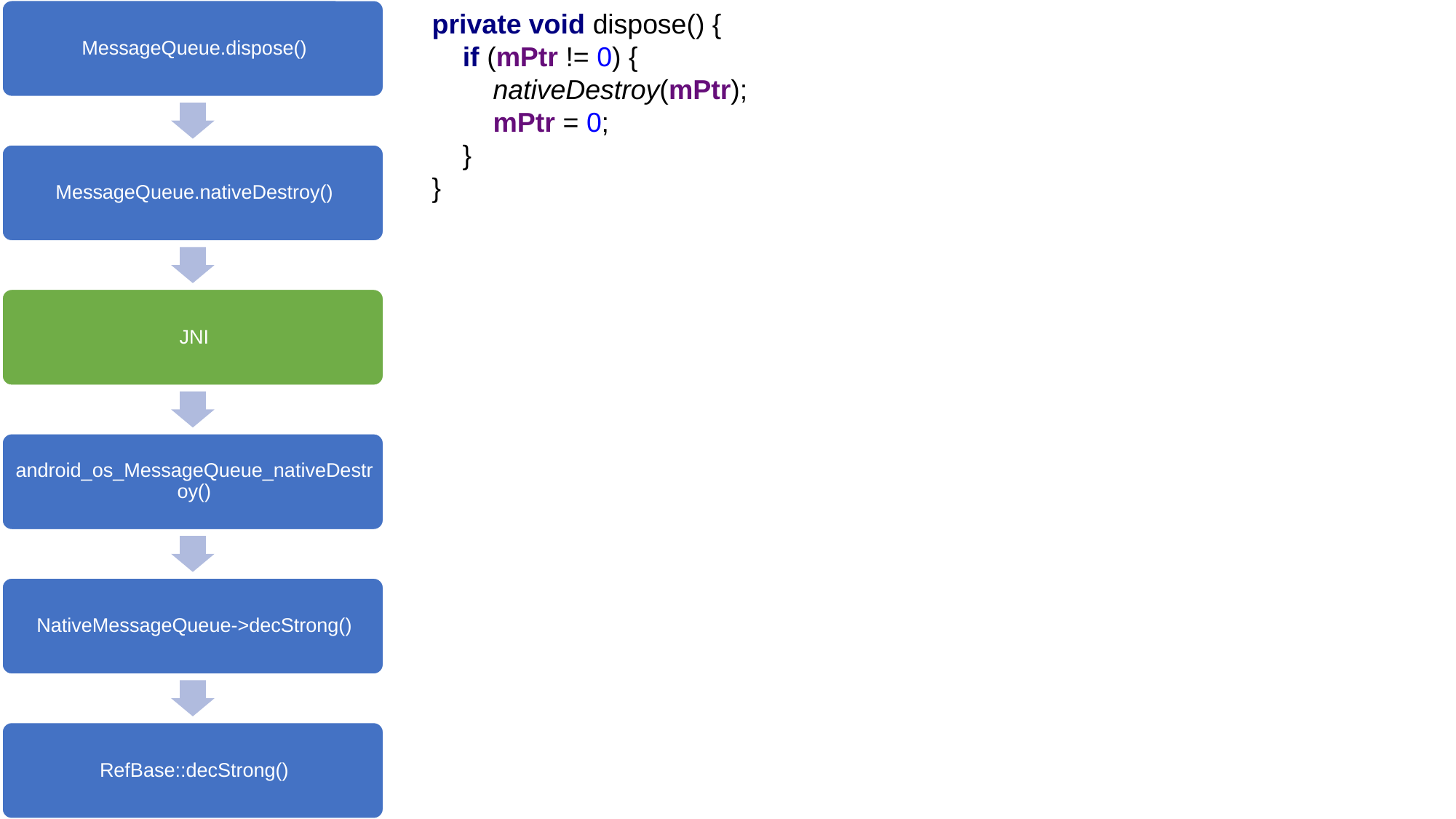

MessageQueue.dispose()

MessageQueue.nativeDestroy()

JNI

android_os_MessageQueue_nativeDestroy()

NativeMessageQueue->decStrong()

RefBase::decStrong()
private void dispose() {
    if (mPtr != 0) {
        nativeDestroy(mPtr);
        mPtr = 0;
    }
}